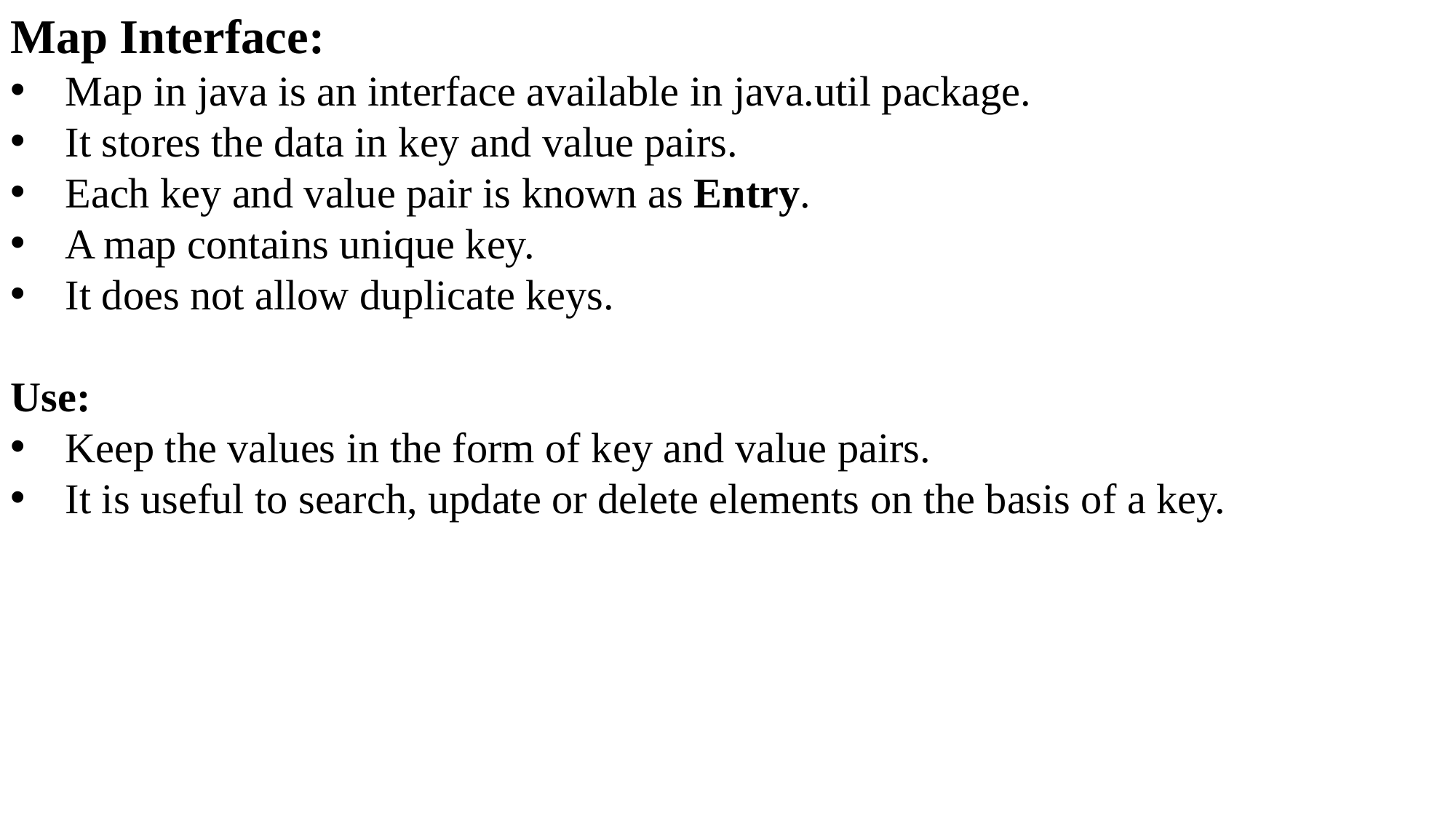

Map Interface:
Map in java is an interface available in java.util package.
It stores the data in key and value pairs.
Each key and value pair is known as Entry.
A map contains unique key.
It does not allow duplicate keys.

Use:
Keep the values in the form of key and value pairs.
It is useful to search, update or delete elements on the basis of a key.